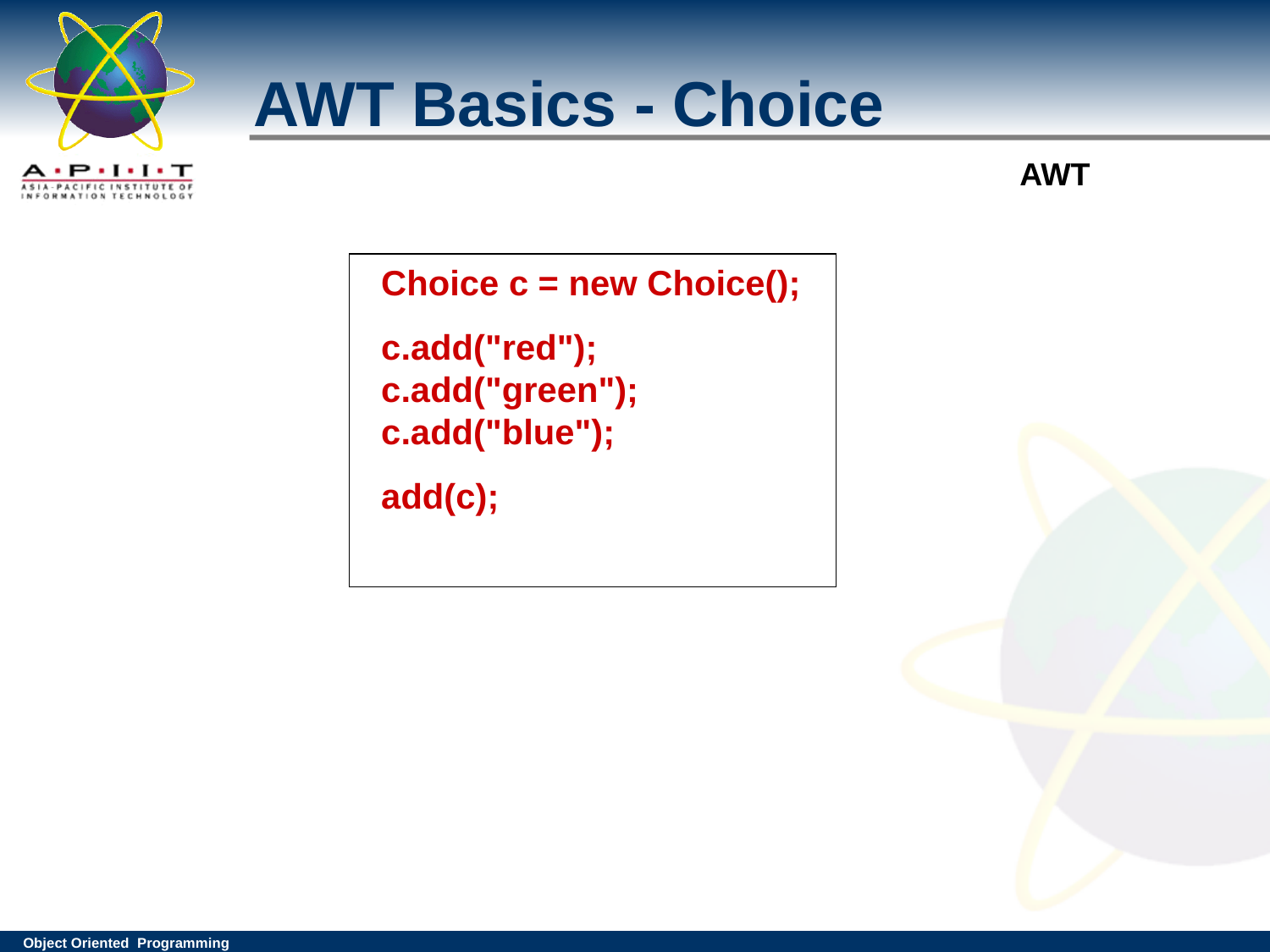

# AWT Basics - Choice
  Choice c = new Choice();
  c.add("red");
  c.add("green");
  c.add("blue");
  add(c);